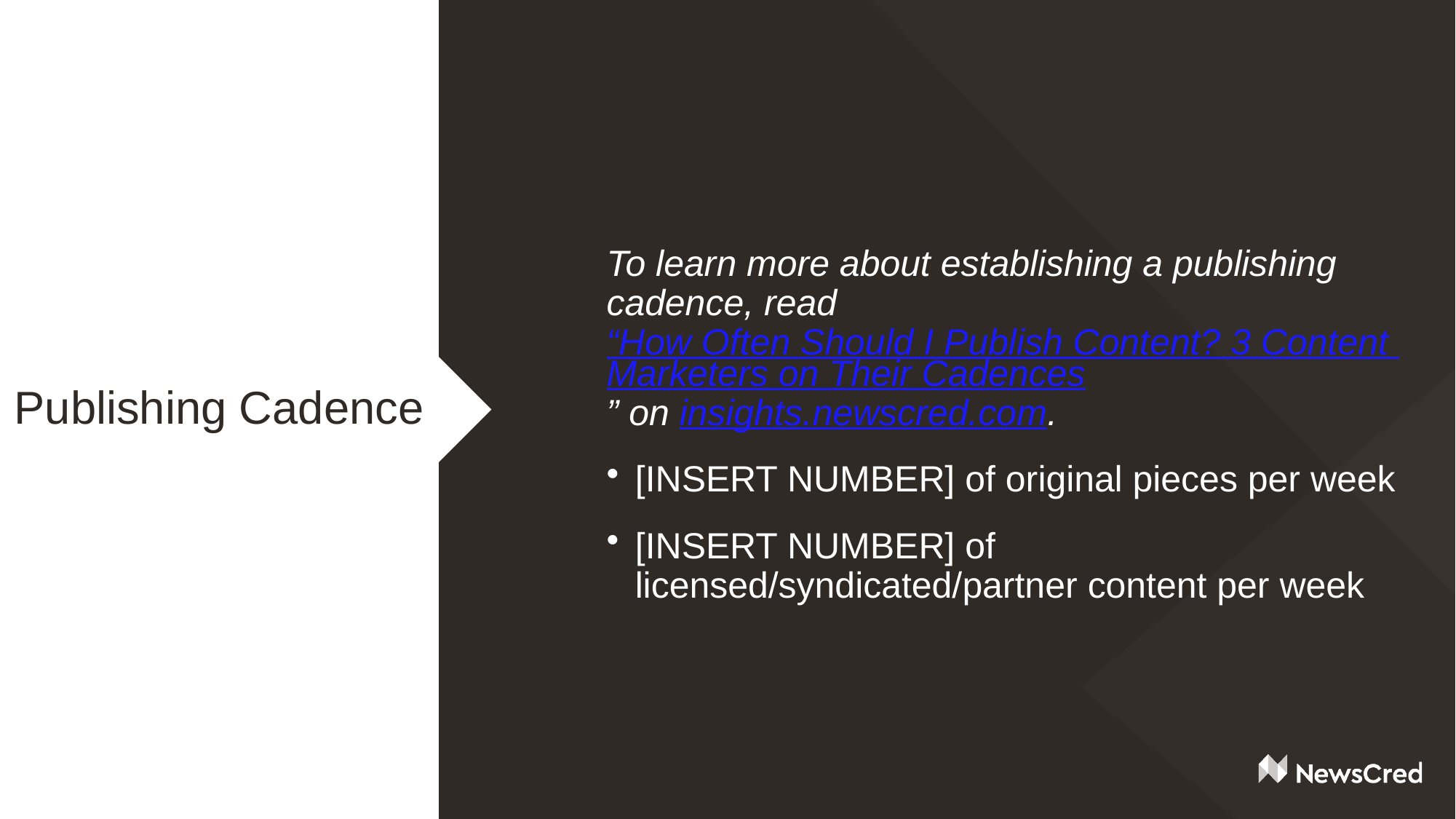

To learn more about establishing a publishing cadence, read “How Often Should I Publish Content? 3 Content Marketers on Their Cadences” on insights.newscred.com.
[INSERT NUMBER] of original pieces per week
[INSERT NUMBER] of licensed/syndicated/partner content per week
# Publishing Cadence